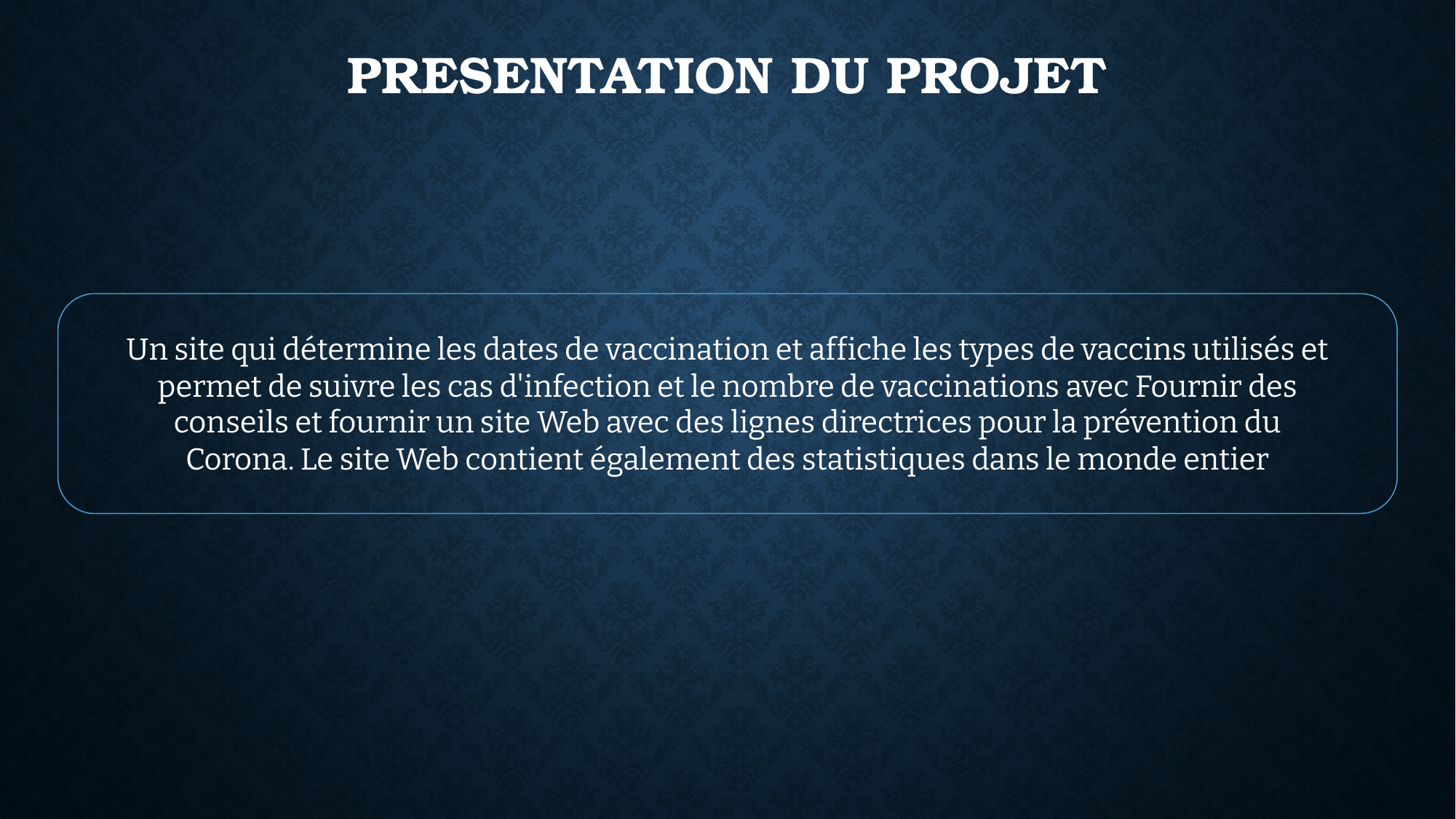

# Presentation du ProJet

Un site qui détermine les dates de vaccination et affiche les types de vaccins utilisés et permet de suivre les cas d'infection et le nombre de vaccinations avec Fournir des conseils et fournir un site Web avec des lignes directrices pour la prévention du Corona. Le site Web contient également des statistiques dans le monde entier